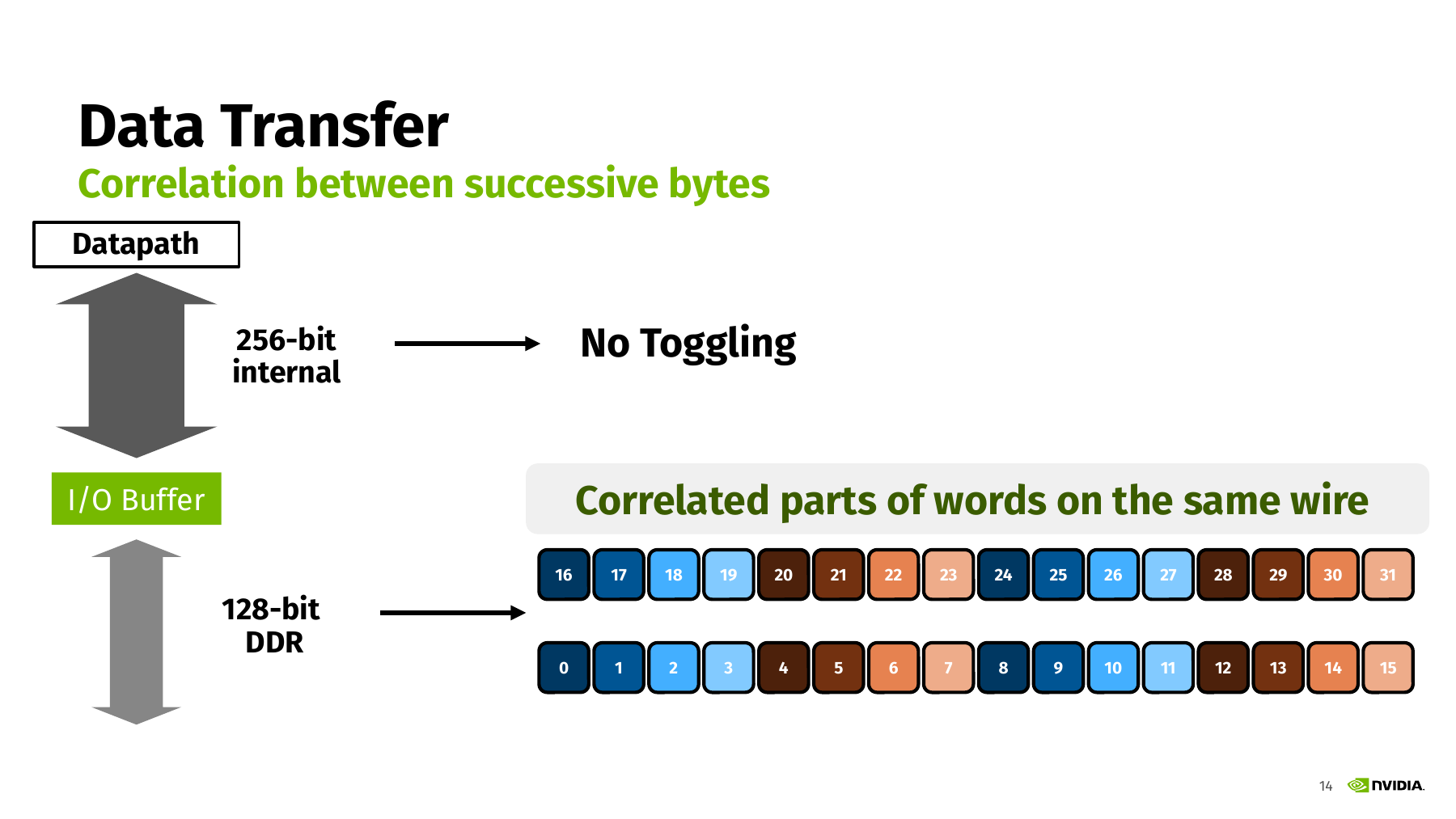

# Data Transfer
Correlation between successive bytes
Datapath

No Toggling
256-bit internal
Correlated parts of words on the same wire
I/O Buffer

17
18
19
21
22
23
25
26
27
29
30
31
16
20
24
28
128-bit
DDR
1
2
3
5
6
7
9
10
11
13
14
15
0
4
8
12